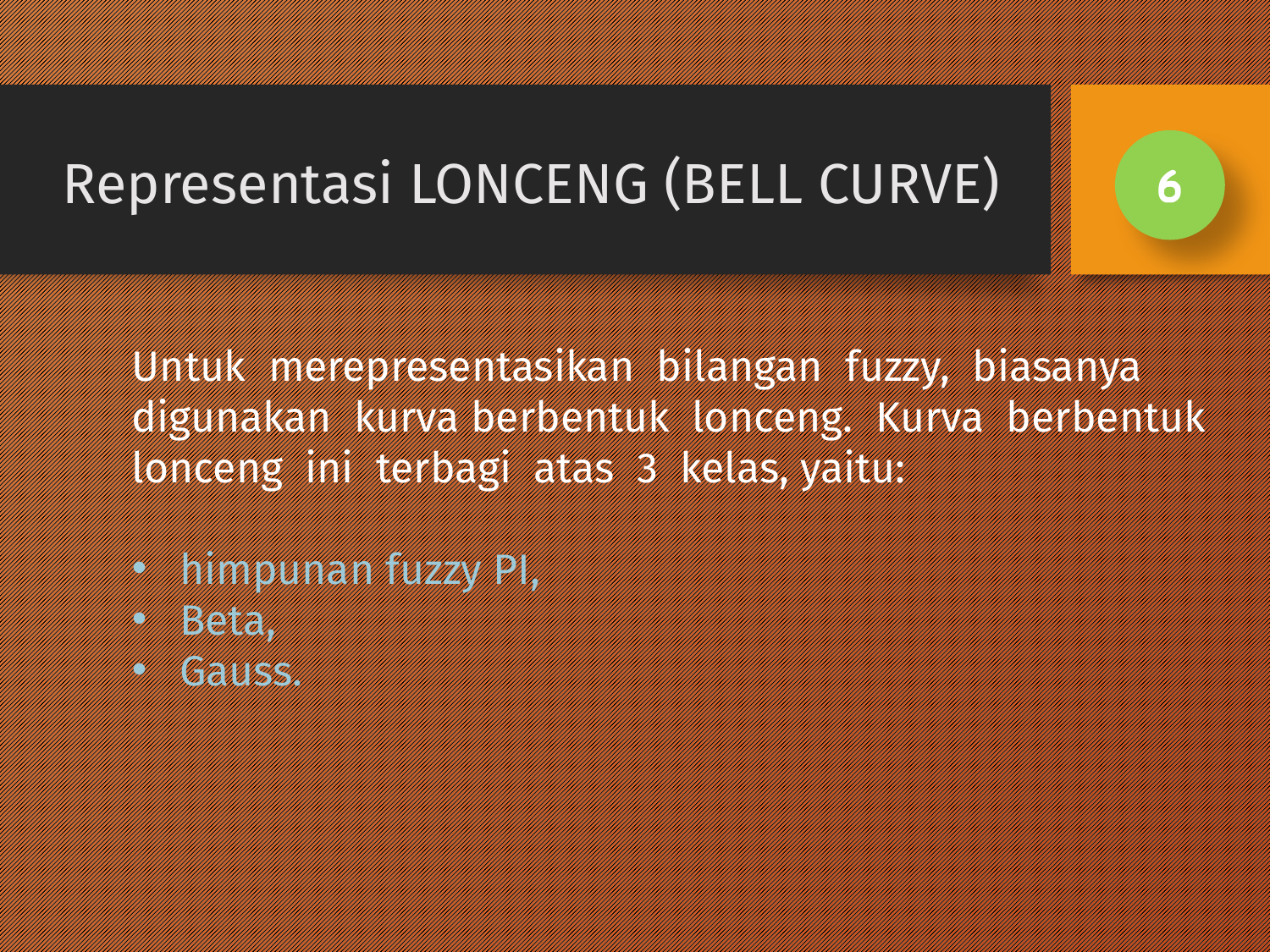

# Representasi LONCENG (BELL CURVE)

6
Untuk  merepresentasikan  bilangan  fuzzy,  biasanya  digunakan  kurva berbentuk  lonceng.  Kurva  berbentuk  lonceng  ini  terbagi  atas  3  kelas, yaitu:

himpunan fuzzy PI,
Beta,
Gauss.